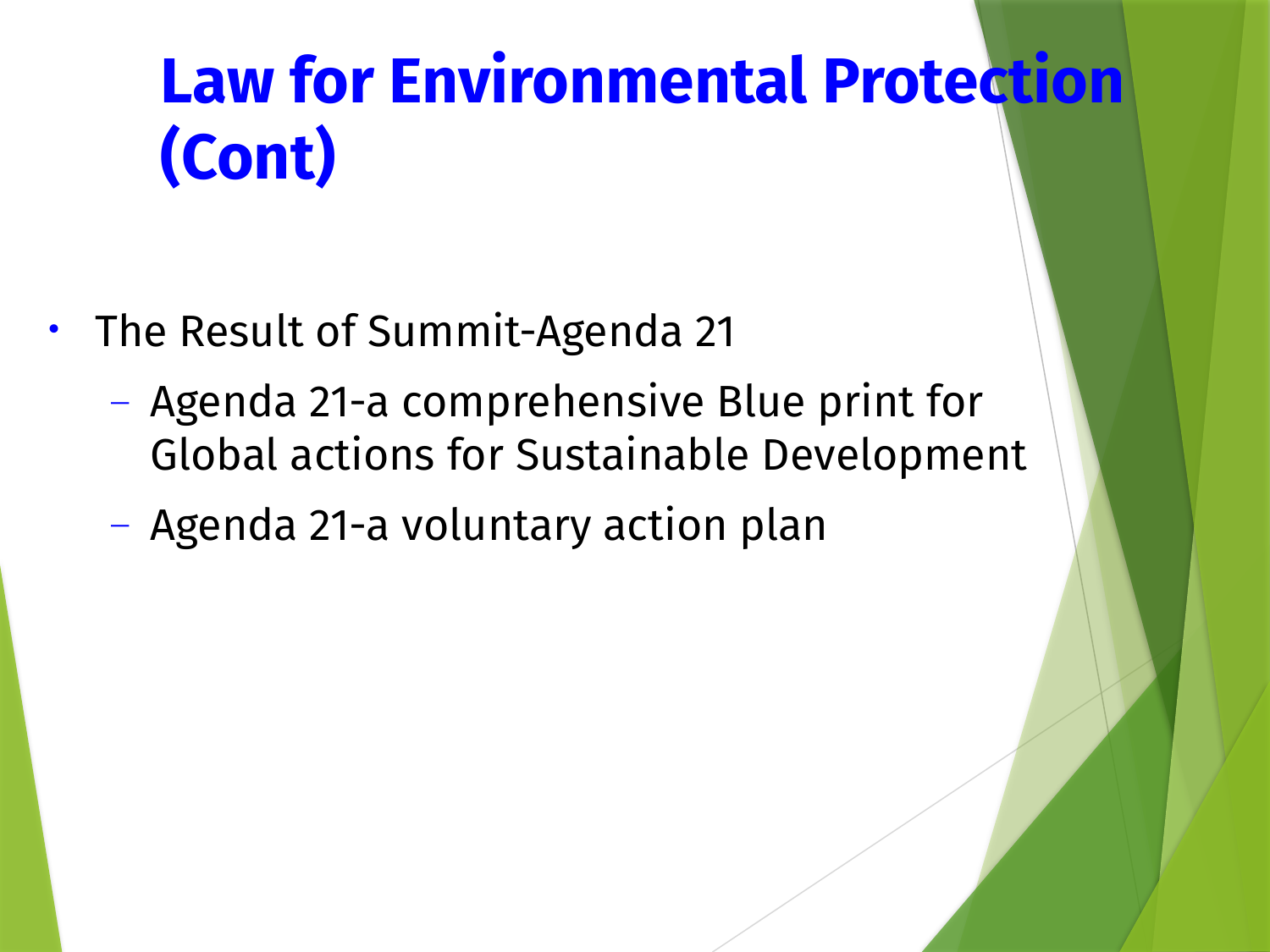

Law for Environmental Protection (Cont)
The Result of Summit-Agenda 21
Agenda 21-a comprehensive Blue print for Global actions for Sustainable Development
Agenda 21-a voluntary action plan